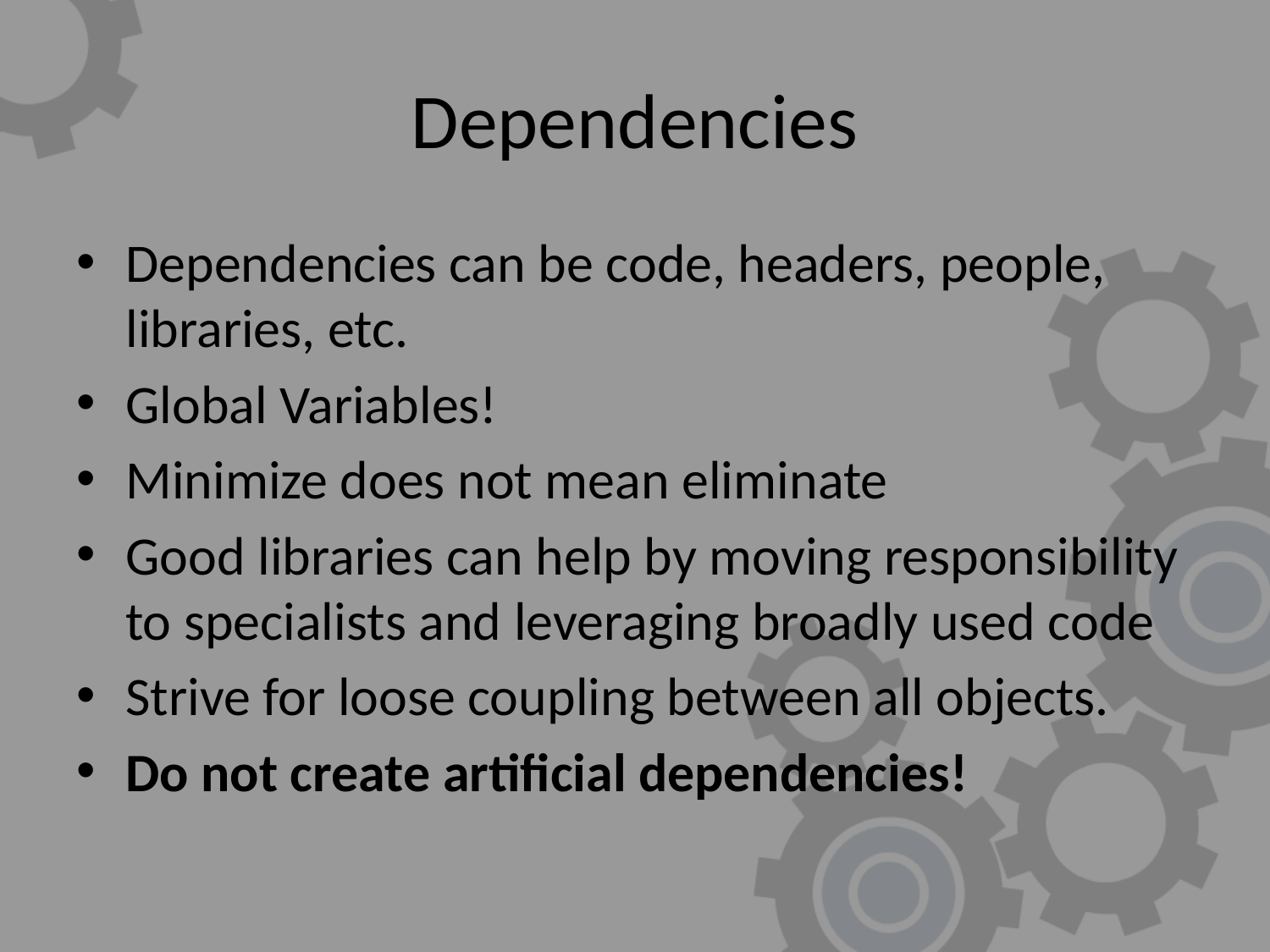

# Dependencies
Dependencies can be code, headers, people, libraries, etc.
Global Variables!
Minimize does not mean eliminate
Good libraries can help by moving responsibility to specialists and leveraging broadly used code
Strive for loose coupling between all objects.
Do not create artificial dependencies!